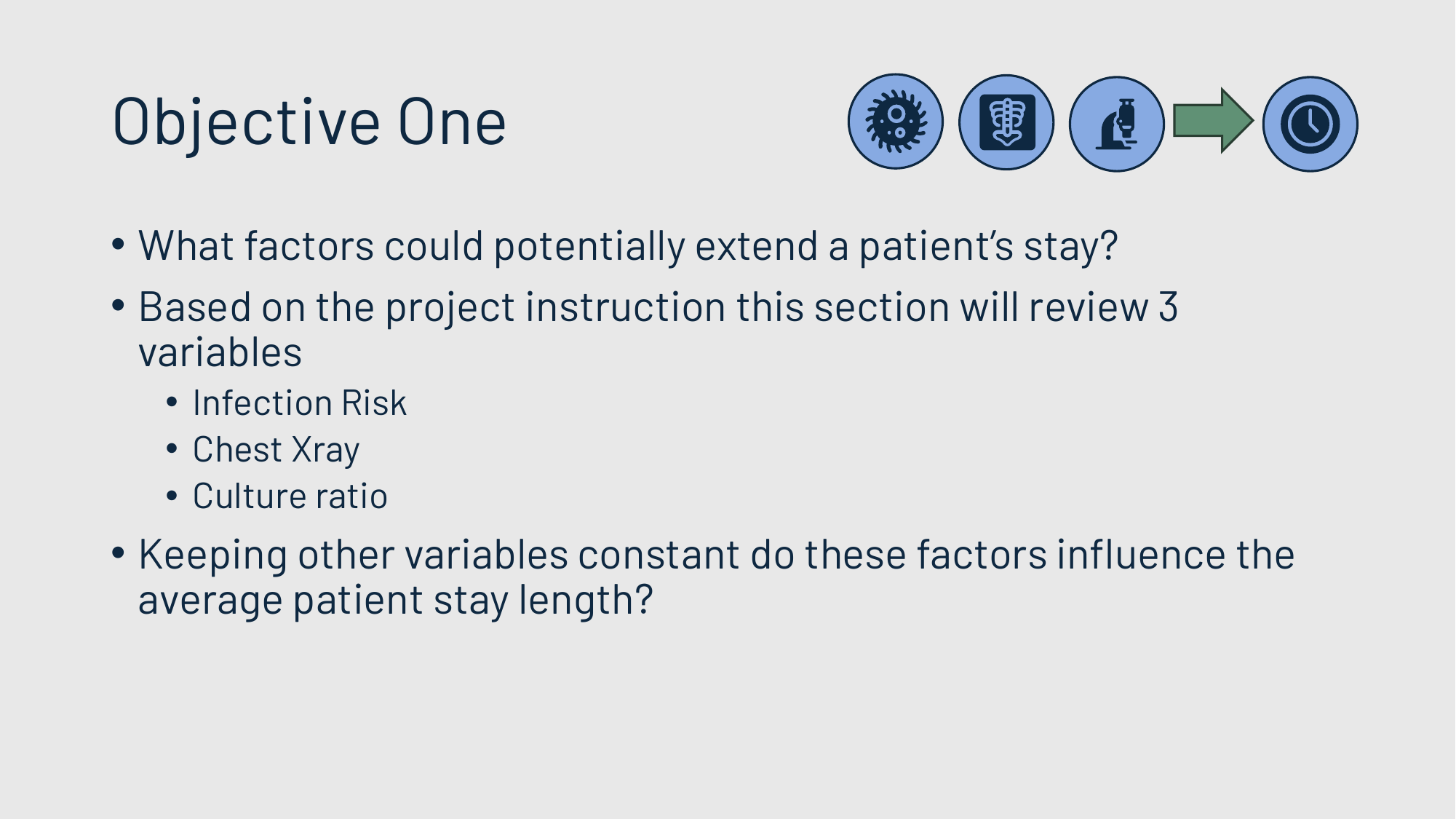

# Objective One

What factors could potentially extend a patient’s stay?
Based on the project instruction this section will review 3 variables
Infection Risk
Chest Xray
Culture ratio
Keeping other variables constant do these factors influence the average patient stay length?